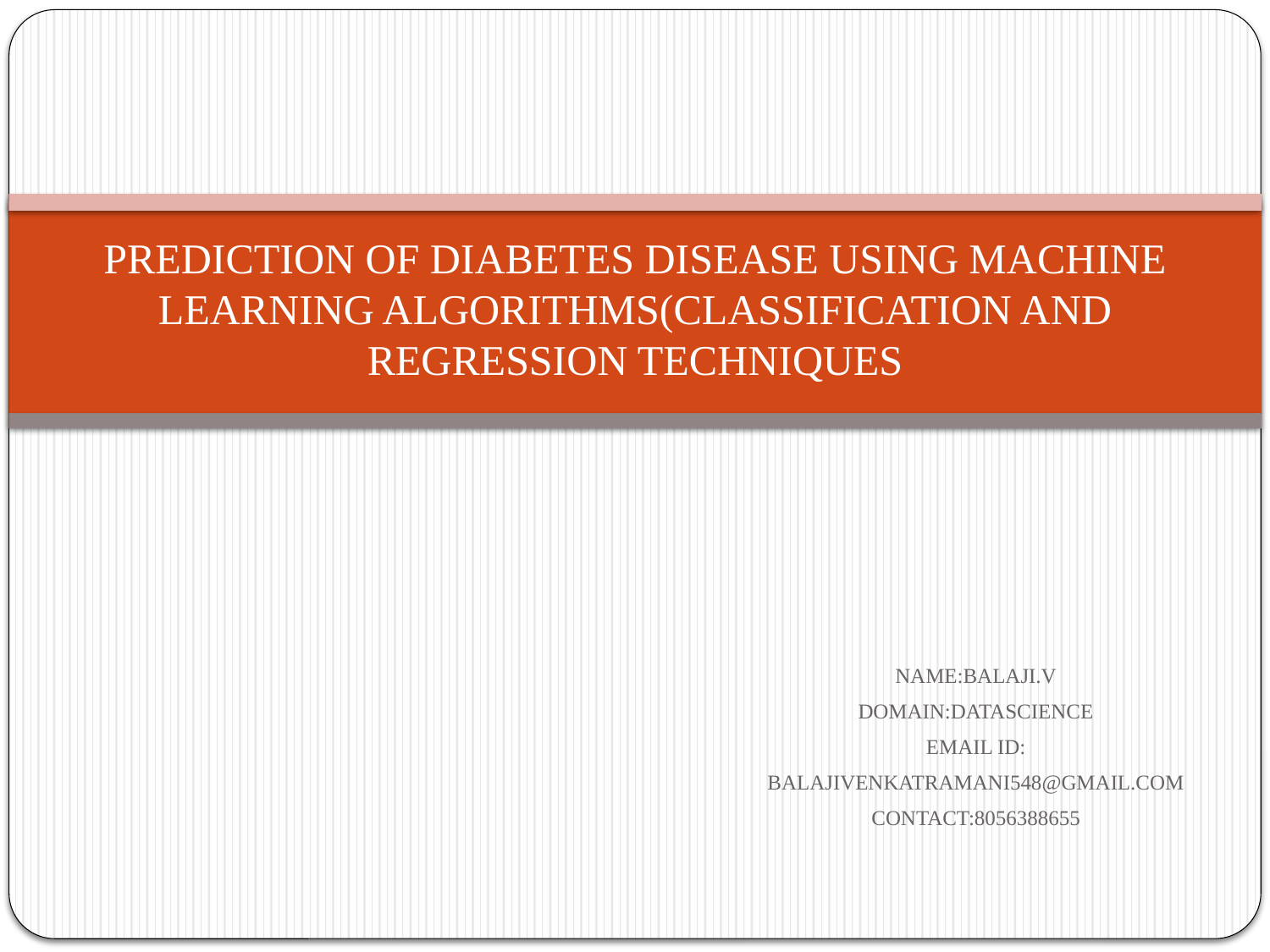

# PREDICTION OF DIABETES DISEASE USING MACHINE LEARNING ALGORITHMS(CLASSIFICATION AND REGRESSION TECHNIQUES
NAME:BALAJI.V
DOMAIN:DATASCIENCE
EMAIL ID:
BALAJIVENKATRAMANI548@GMAIL.COM
CONTACT:8056388655